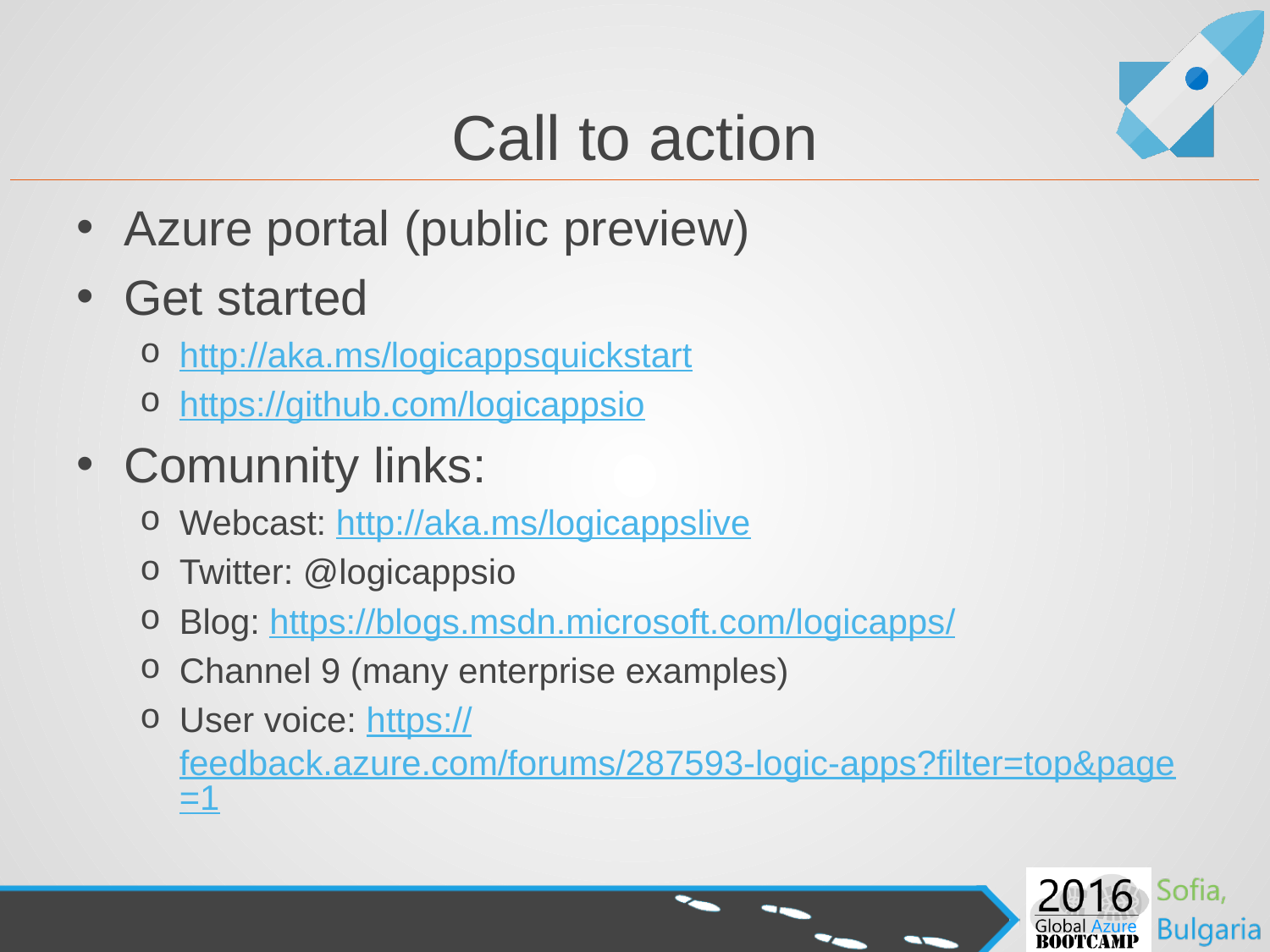

# Call to action
Azure portal (public preview)
Get started
http://aka.ms/logicappsquickstart
https://github.com/logicappsio
Comunnity links:
Webcast: http://aka.ms/logicappslive
Twitter: @logicappsio
Blog: https://blogs.msdn.microsoft.com/logicapps/
Channel 9 (many enterprise examples)
User voice: https://feedback.azure.com/forums/287593-logic-apps?filter=top&page=1